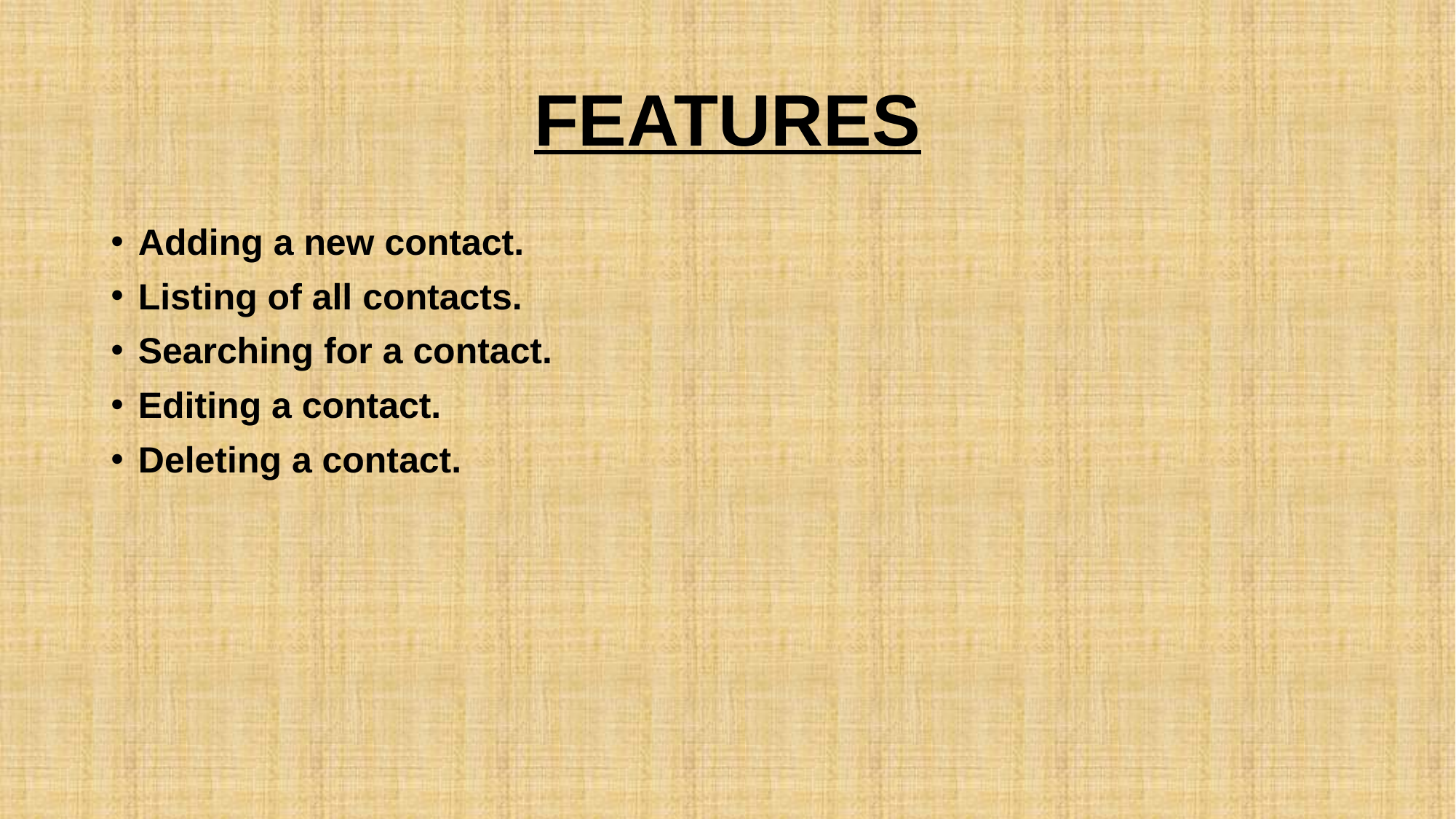

# FEATURES
Adding a new contact.
Listing of all contacts.
Searching for a contact.
Editing a contact.
Deleting a contact.